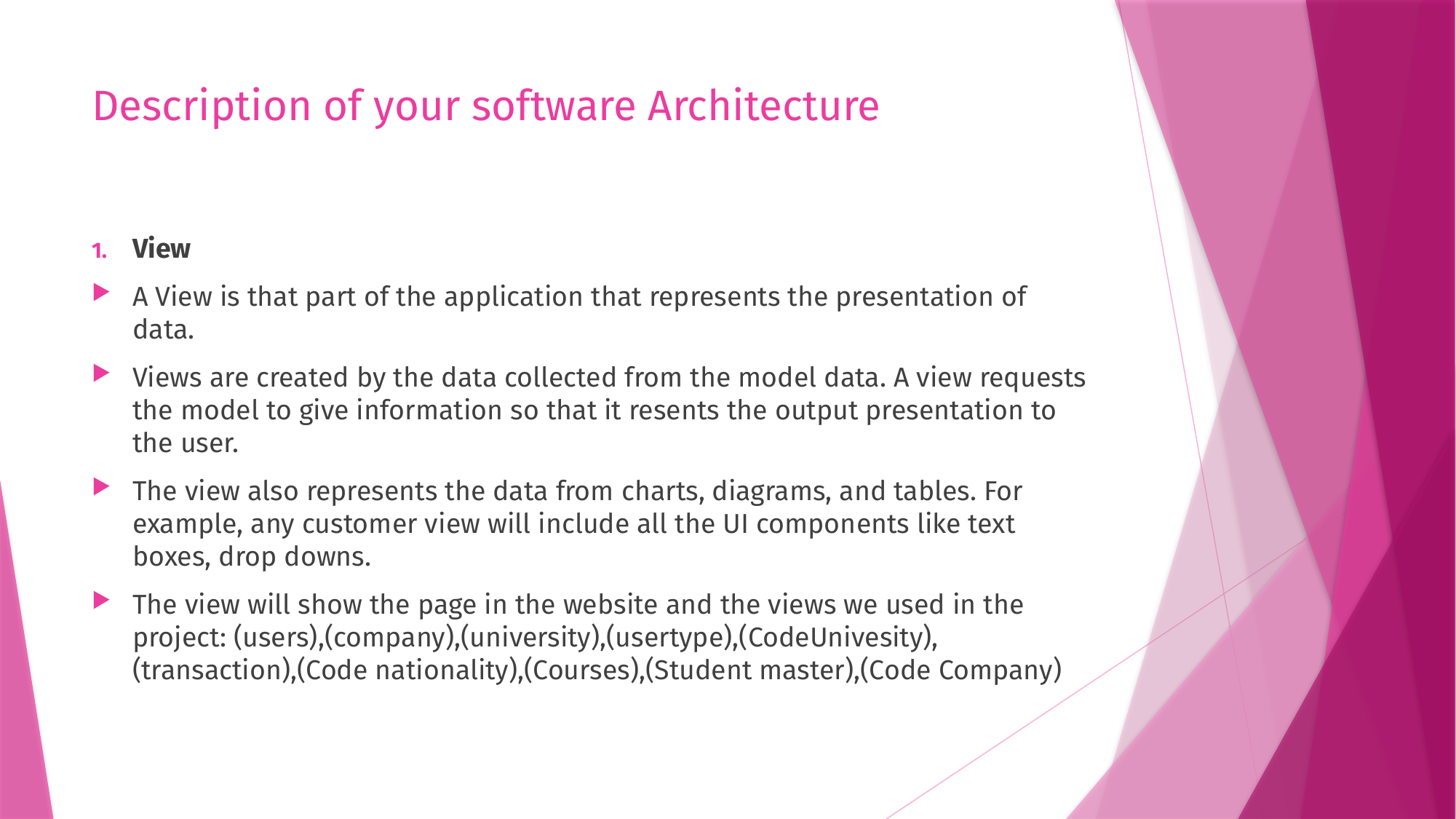

# Description of your software Architecture
View
A View is that part of the application that represents the presentation of data.
Views are created by the data collected from the model data. A view requests the model to give information so that it resents the output presentation to the user.
The view also represents the data from charts, diagrams, and tables. For example, any customer view will include all the UI components like text boxes, drop downs.
The view will show the page in the website and the views we used in the project: (users),(company),(university),(usertype),(CodeUnivesity),(transaction),(Code nationality),(Courses),(Student master),(Code Company)